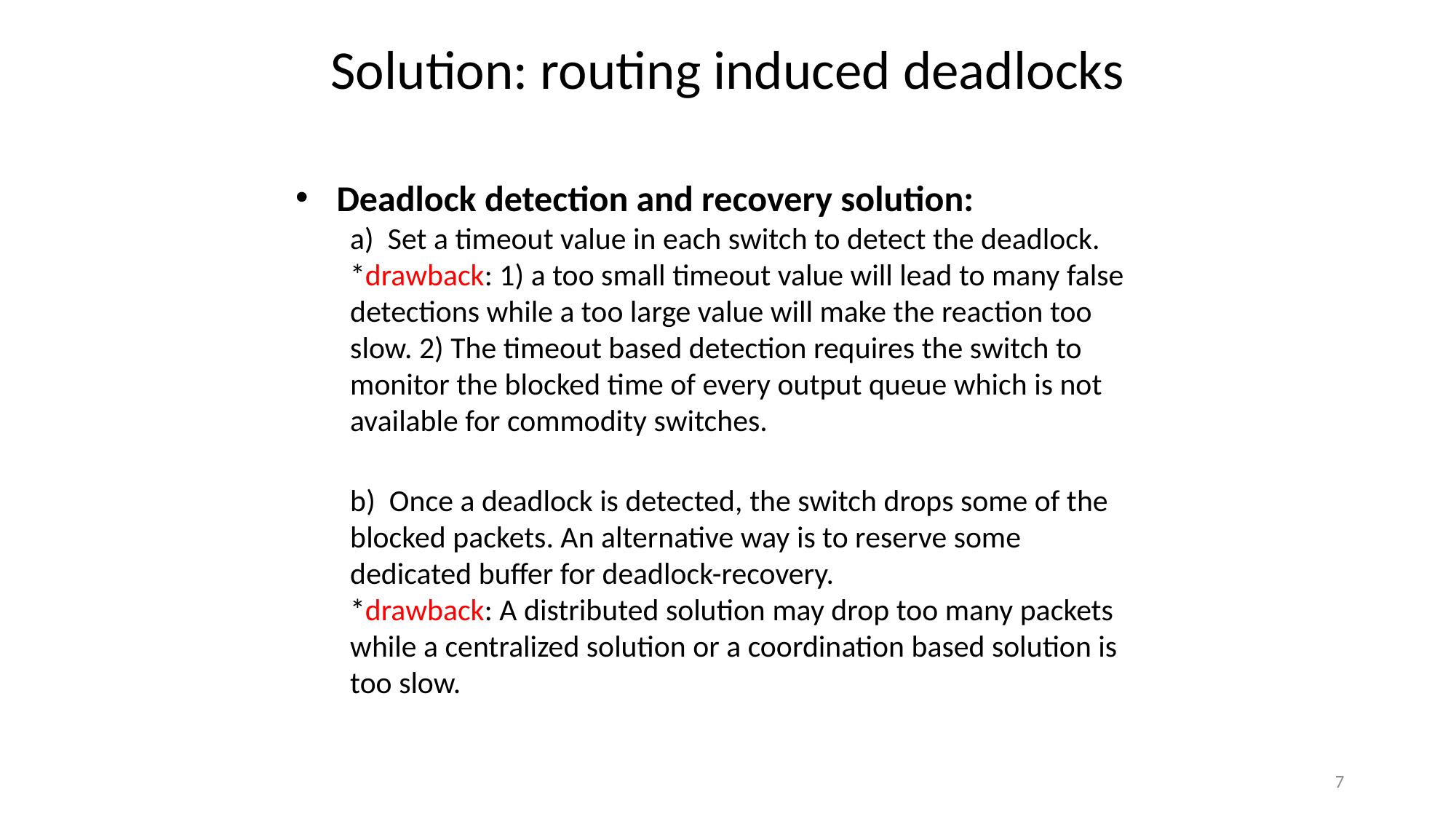

Solution: routing induced deadlocks
Deadlock detection and recovery solution:
a)  Set a timeout value in each switch to detect the deadlock.
*drawback: 1) a too small timeout value will lead to many false detections while a too large value will make the reaction too slow. 2) The timeout based detection requires the switch to monitor the blocked time of every output queue which is not available for commodity switches.

b)  Once a deadlock is detected, the switch drops some of the blocked packets. An alternative way is to reserve some dedicated buffer for deadlock-recovery.
*drawback: A distributed solution may drop too many packets while a centralized solution or a coordination based solution is too slow.

7